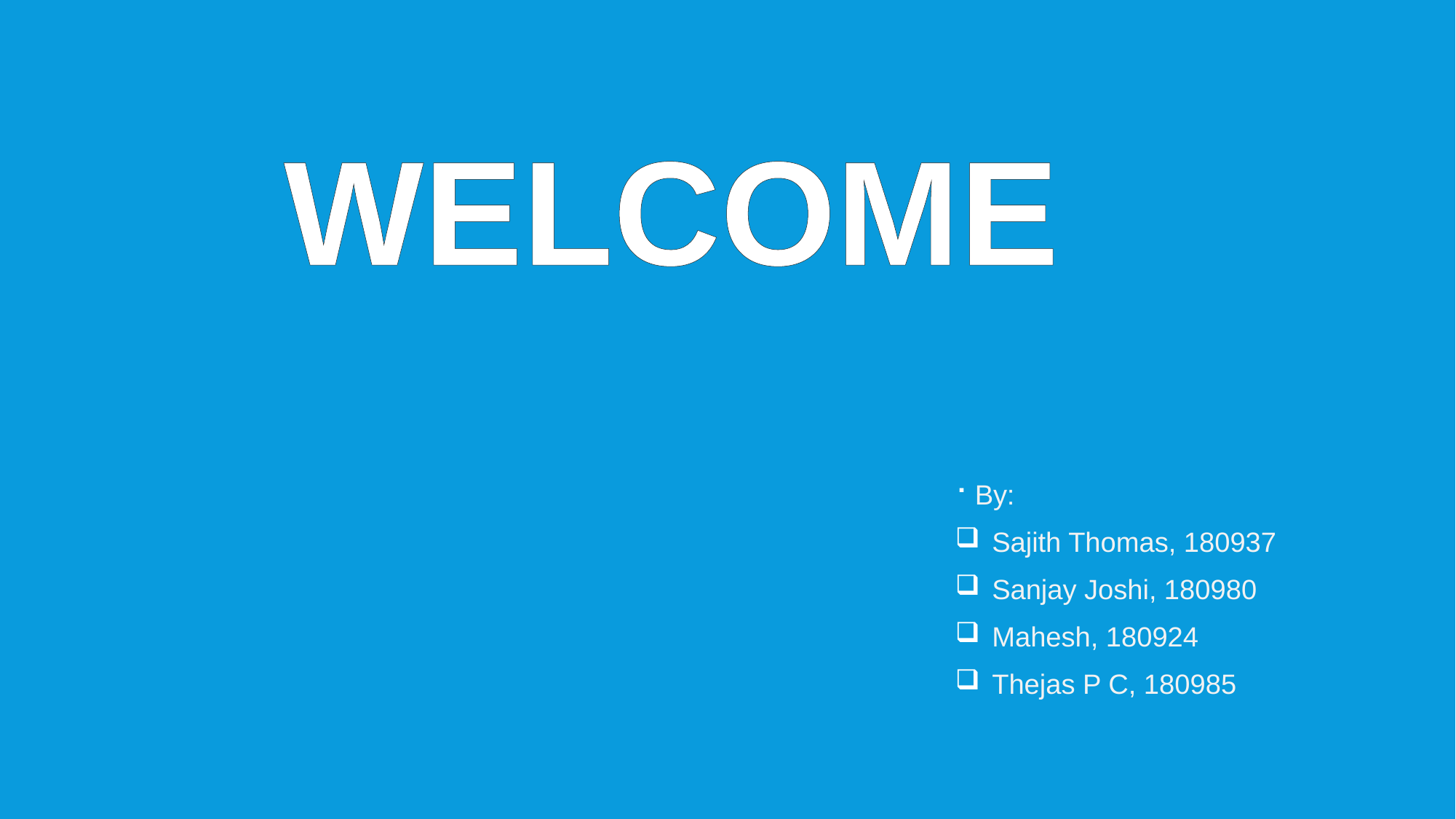

WELCOME
By:
Sajith Thomas, 180937
Sanjay Joshi, 180980
Mahesh, 180924
Thejas P C, 180985